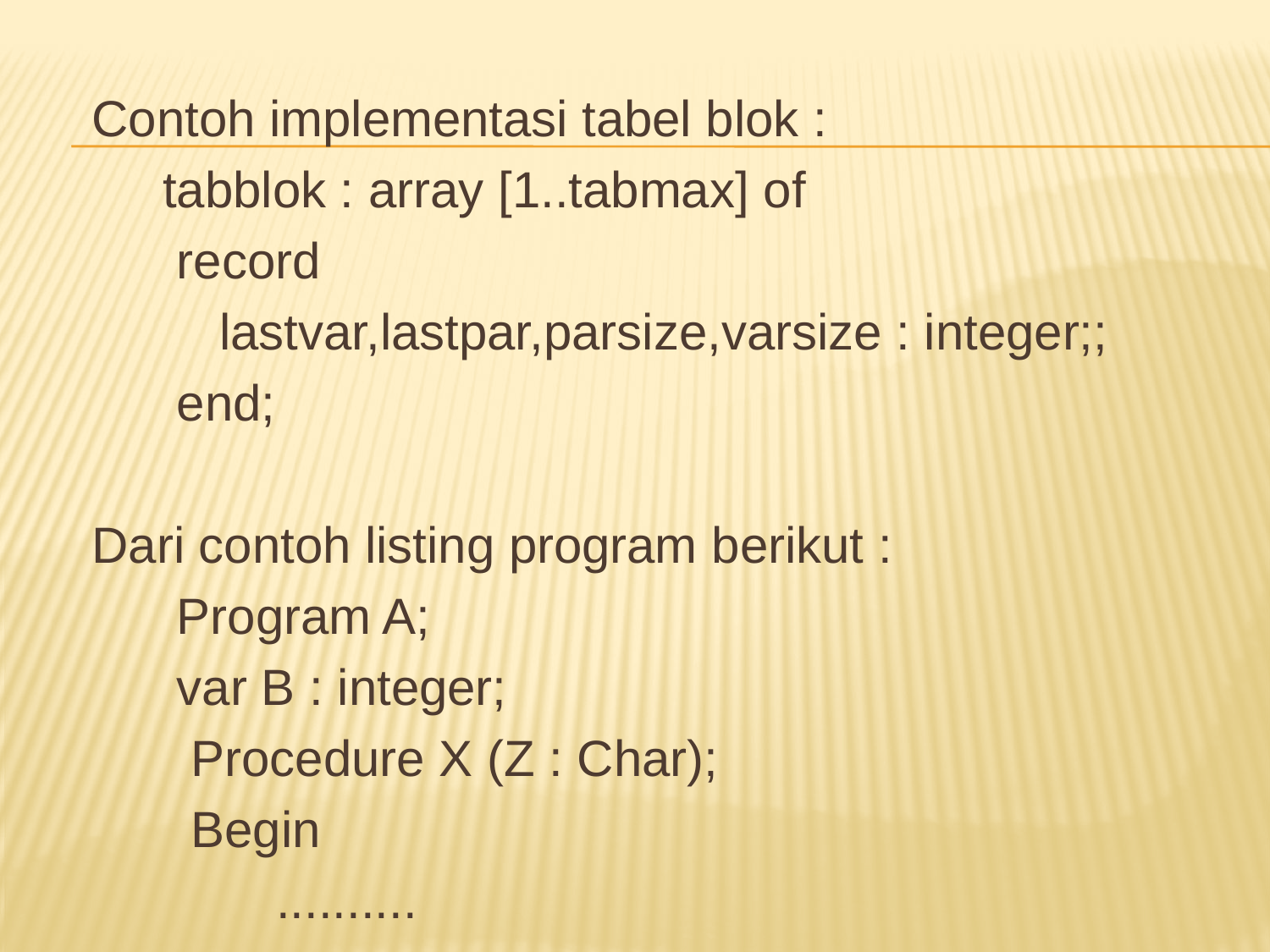

Contoh implementasi tabel blok :
     tabblok : array [1..tabmax] of
      record
         lastvar,lastpar,parsize,varsize : integer;;
      end;

Dari contoh listing program berikut :
      Program A;
      var B : integer;
       Procedure X (Z : Char);
       Begin
             ..........